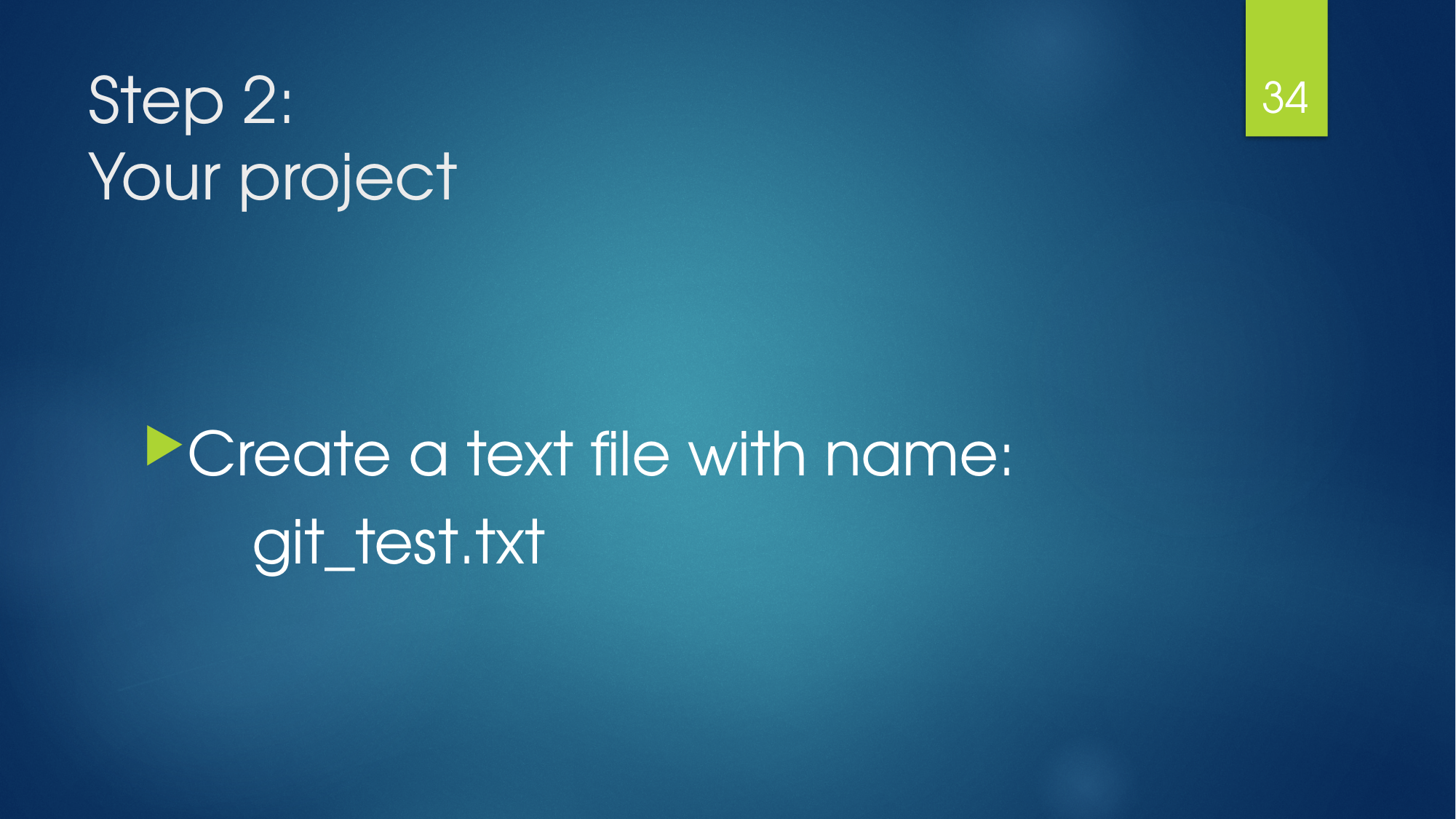

34
# Step 2: Your project
Create a text file with name:
	git_test.txt